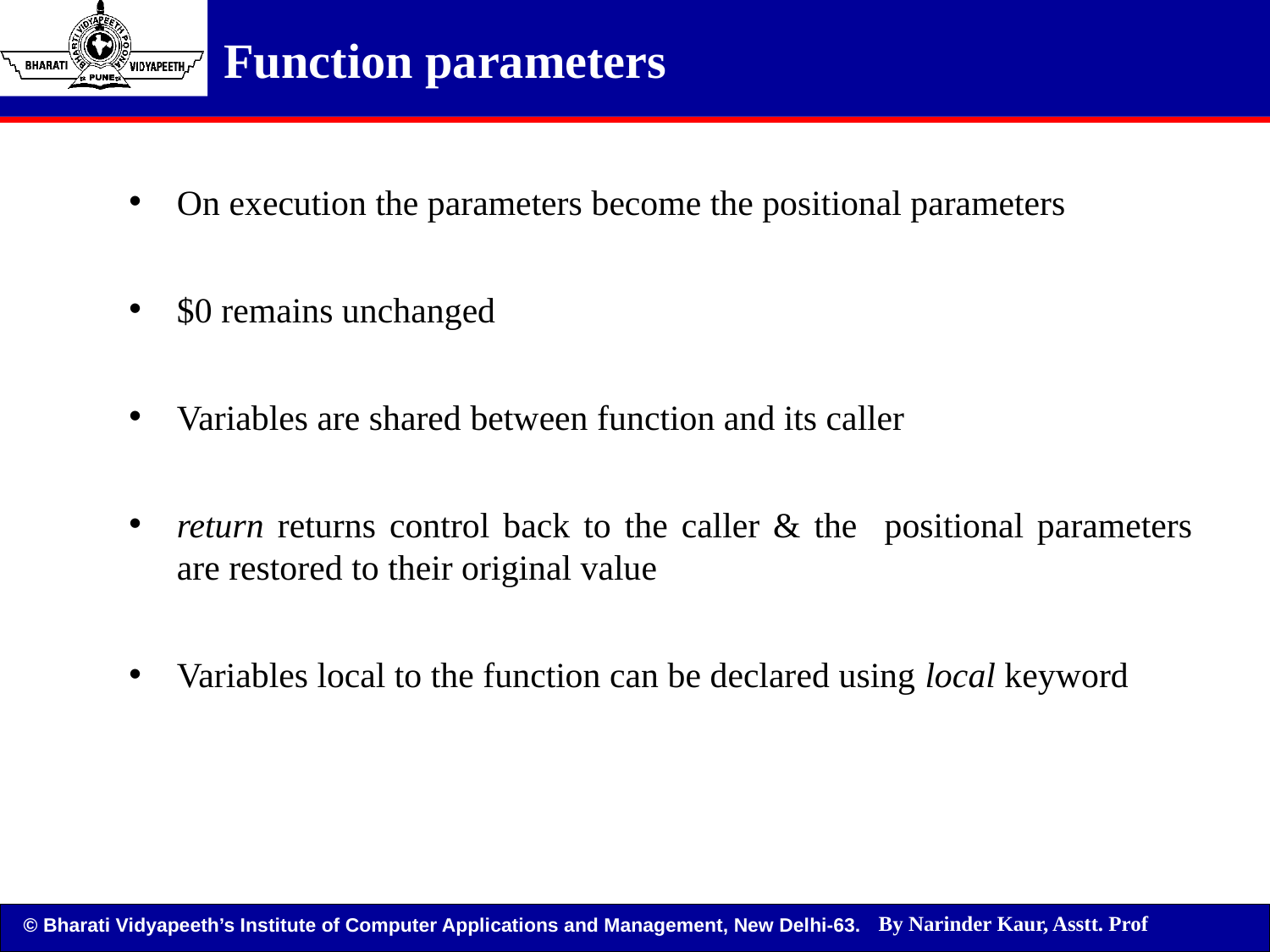

Function parameters
On execution the parameters become the positional parameters

$0 remains unchanged

Variables are shared between function and its caller

return returns control back to the caller & the  positional parameters are restored to their original value

Variables local to the function can be declared using local keyword